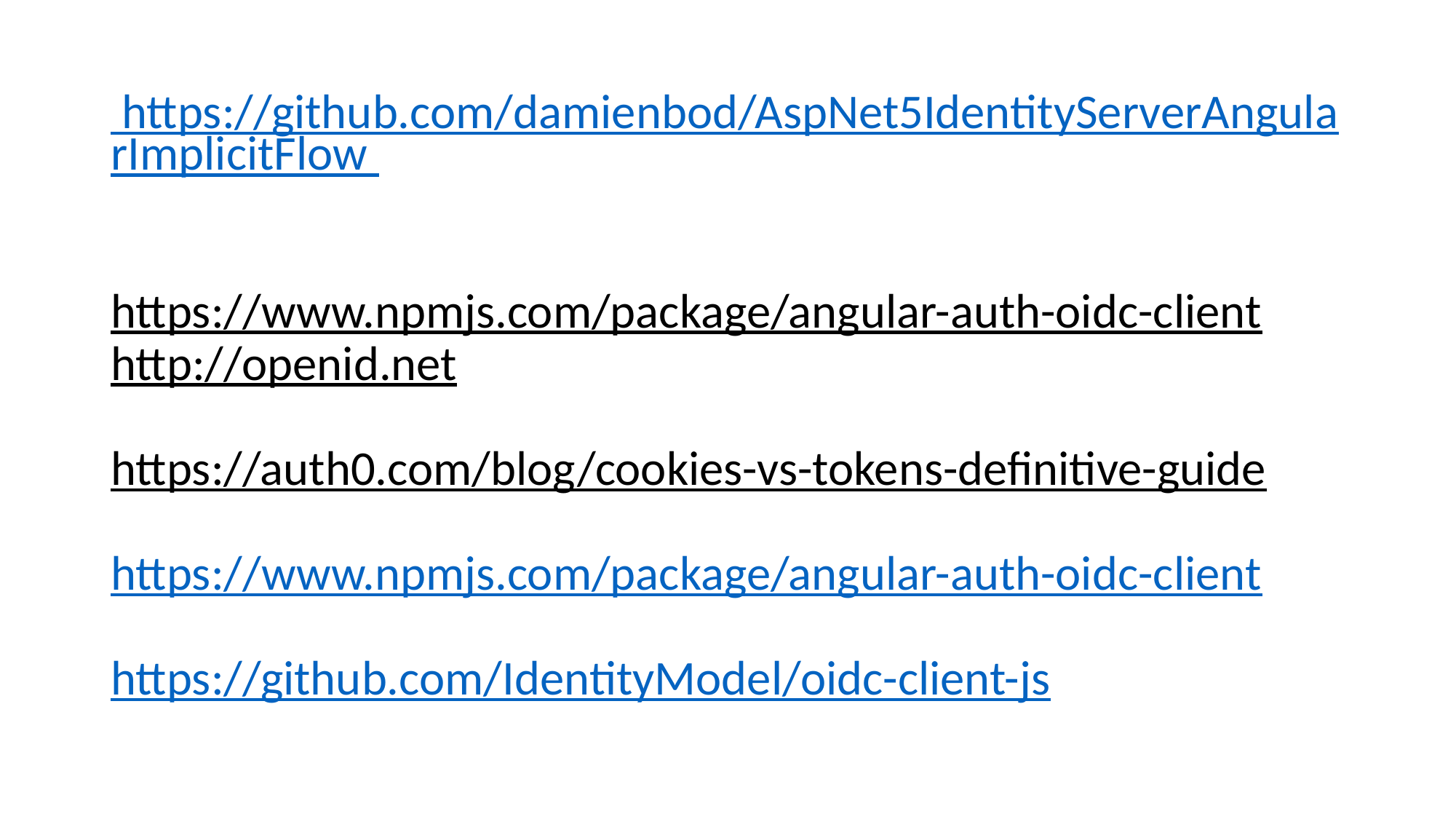

# https://github.com/damienbod/AspNet5IdentityServerAngularImplicitFlow https://www.npmjs.com/package/angular-auth-oidc-client http://openid.net https://auth0.com/blog/cookies-vs-tokens-definitive-guide https://www.npmjs.com/package/angular-auth-oidc-client https://github.com/IdentityModel/oidc-client-js